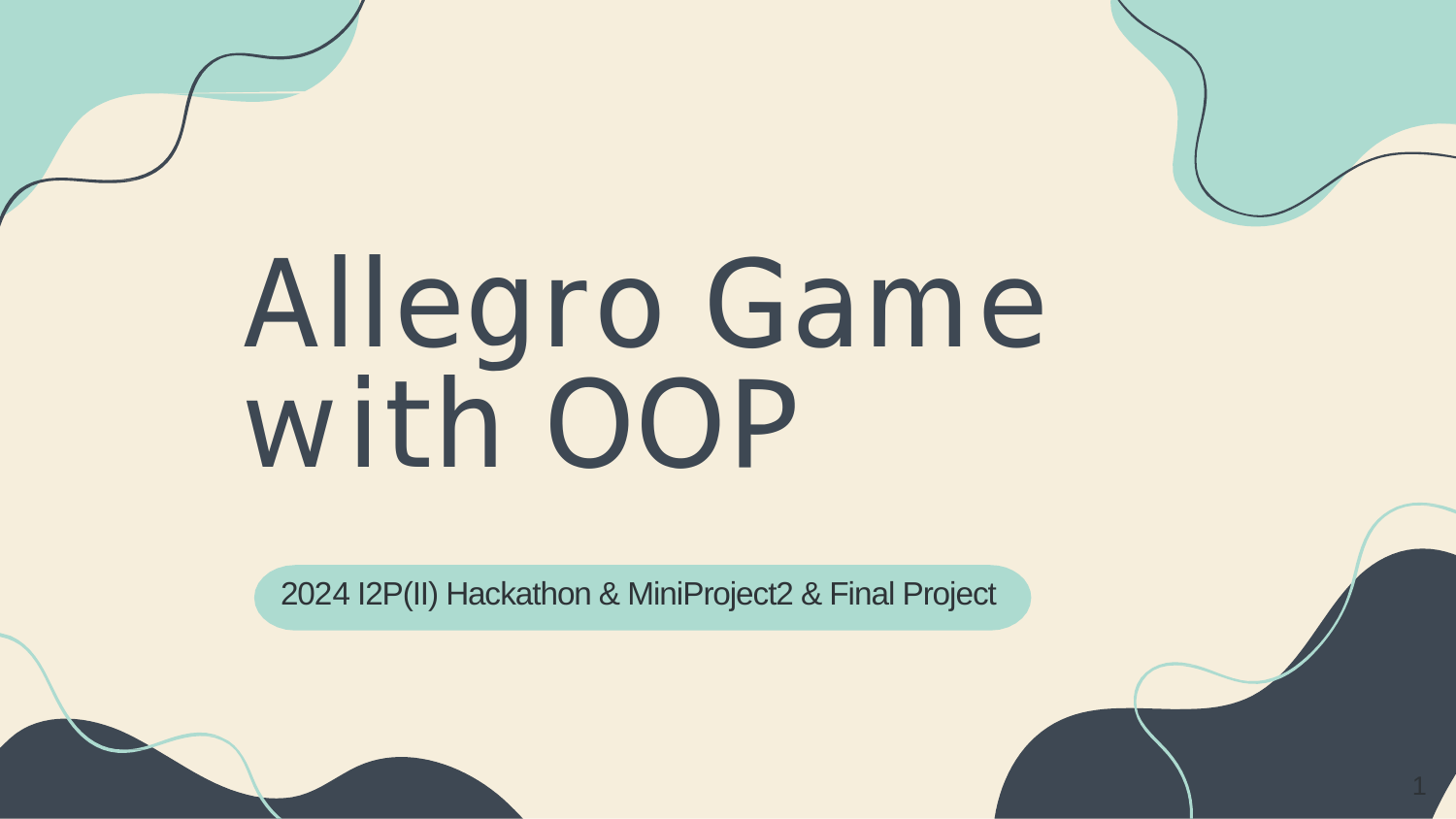

Allegro Game with OOP

2024 I2P(II) Hackathon & MiniProject2 & Final Project
1